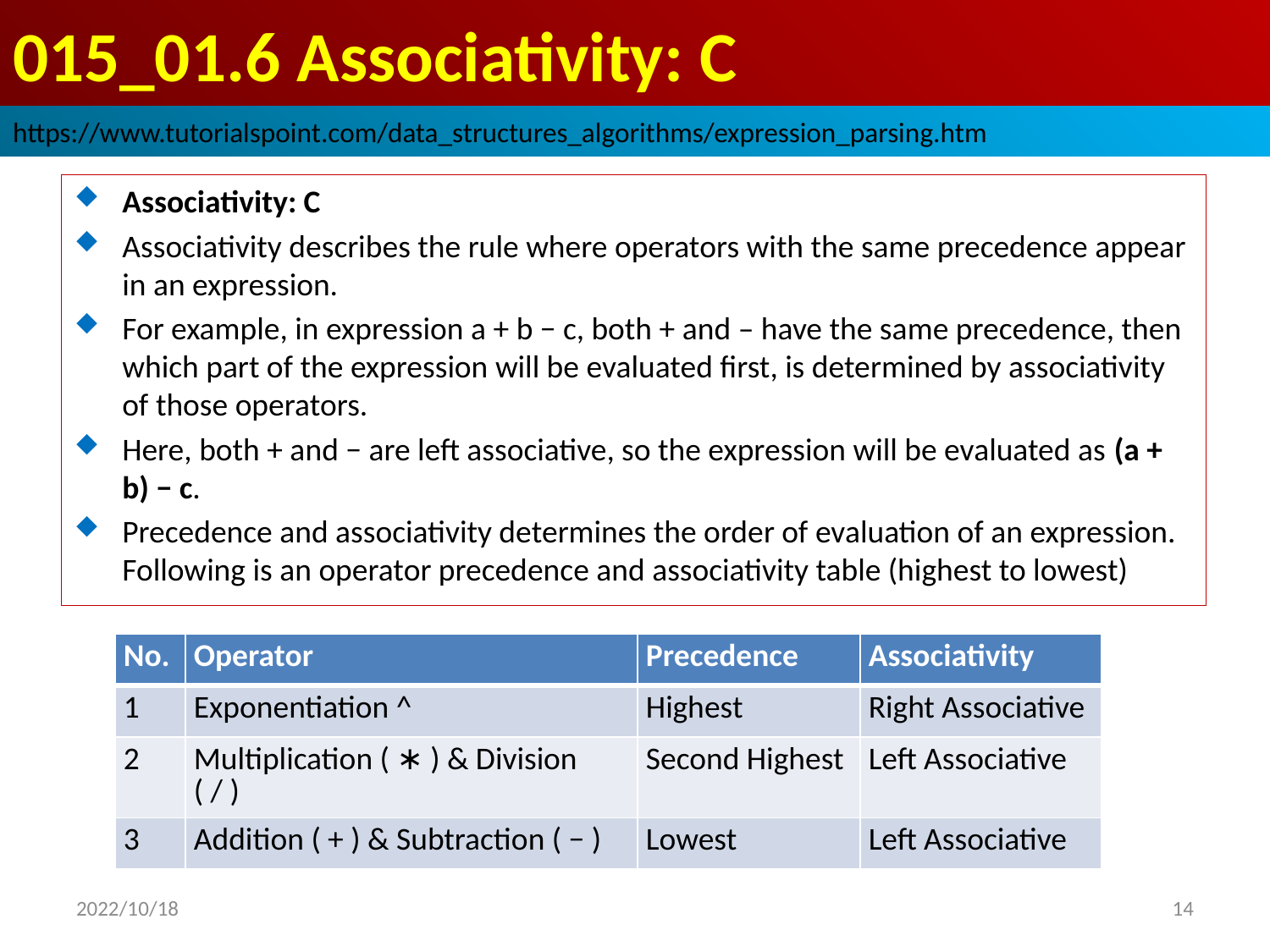

# 015_01.6 Associativity: C
https://www.tutorialspoint.com/data_structures_algorithms/expression_parsing.htm
Associativity: C
Associativity describes the rule where operators with the same precedence appear in an expression.
For example, in expression a + b − c, both + and – have the same precedence, then which part of the expression will be evaluated first, is determined by associativity of those operators.
Here, both + and − are left associative, so the expression will be evaluated as (a + b) − c.
Precedence and associativity determines the order of evaluation of an expression. Following is an operator precedence and associativity table (highest to lowest)
| No. | Operator | Precedence | Associativity |
| --- | --- | --- | --- |
| 1 | Exponentiation ^ | Highest | Right Associative |
| 2 | Multiplication ( ∗ ) & Division ( / ) | Second Highest | Left Associative |
| 3 | Addition ( + ) & Subtraction ( − ) | Lowest | Left Associative |
2022/10/18
14